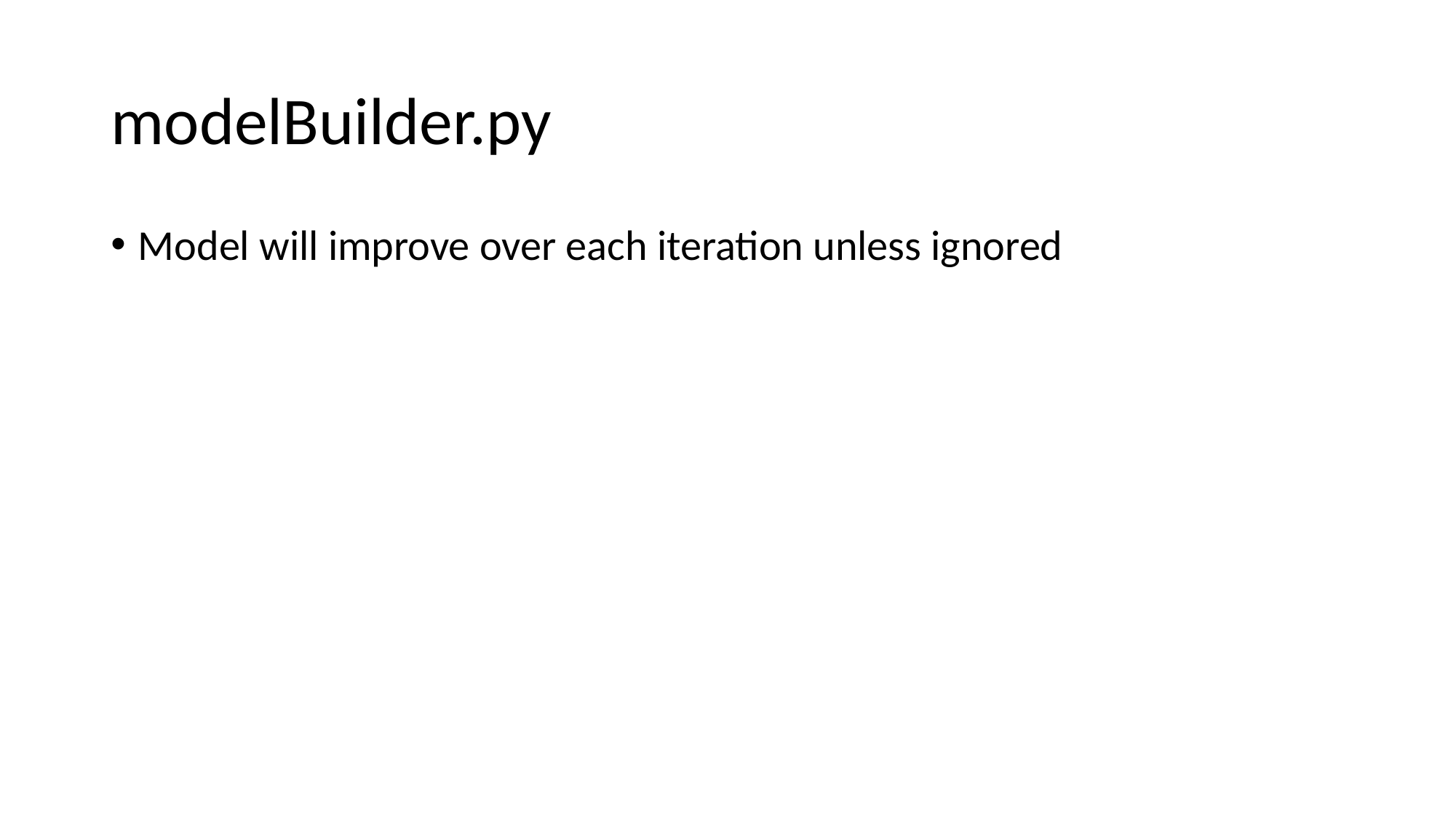

# modelBuilder.py
Model will improve over each iteration unless ignored